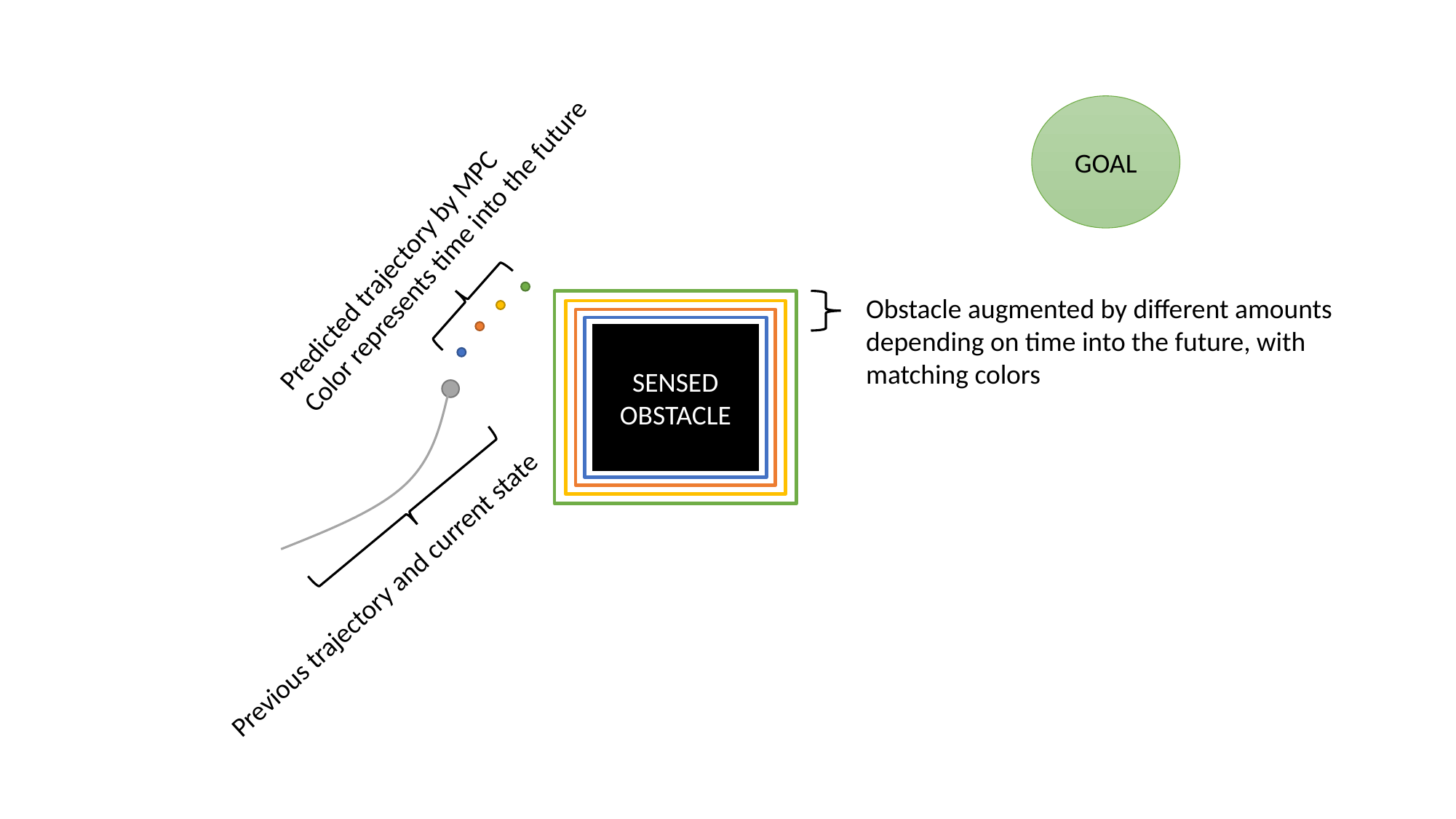

GOAL
Predicted trajectory by MPC
Color represents time into the future

Obstacle augmented by different amounts depending on time into the future, with matching colors

SENSED OBSTACLE

Previous trajectory and current state